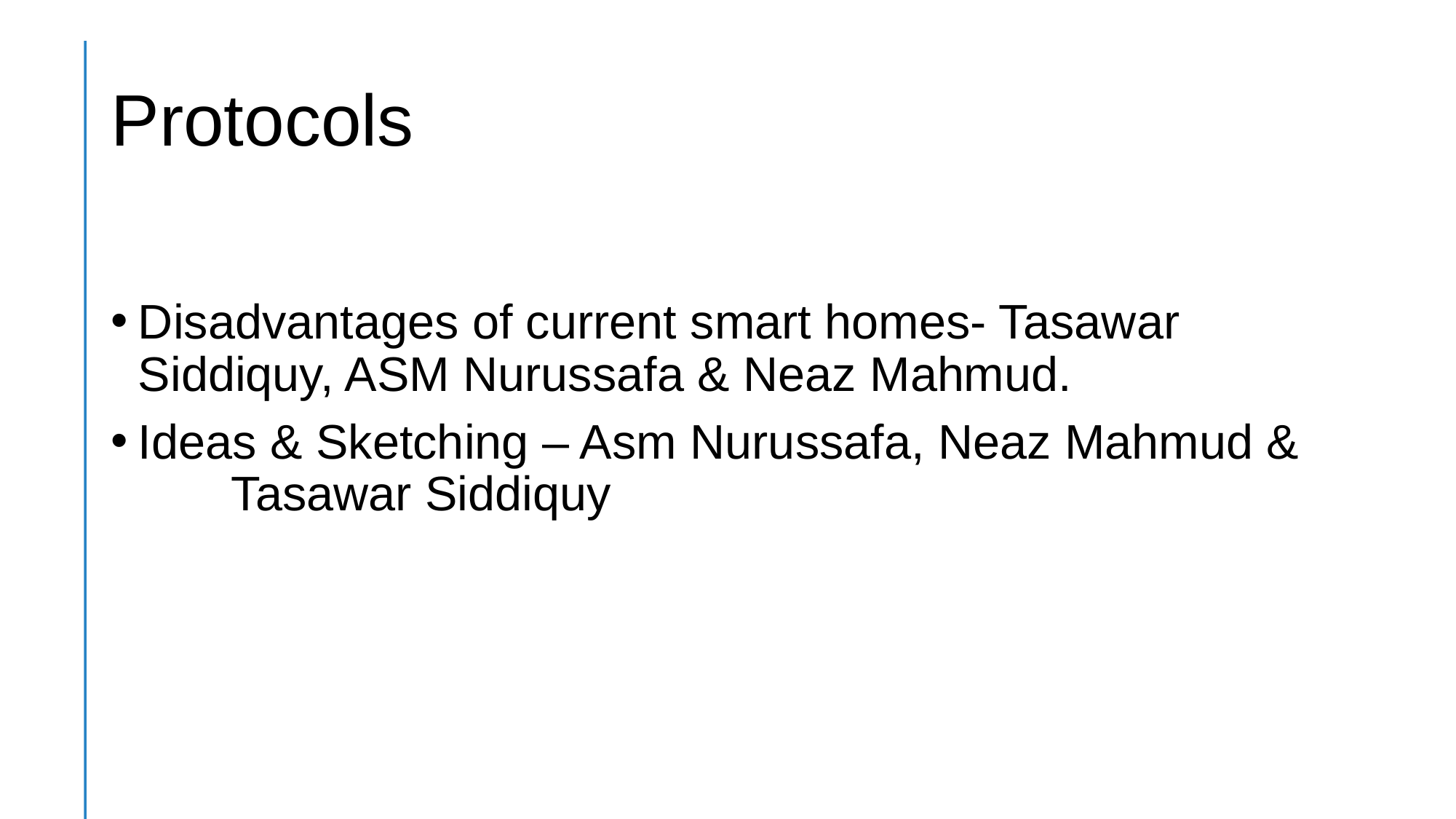

# Protocols

Disadvantages of current smart homes- Tasawar Siddiquy, ASM Nurussafa & Neaz Mahmud.
Ideas & Sketching – Asm Nurussafa, Neaz Mahmud &           Tasawar Siddiquy